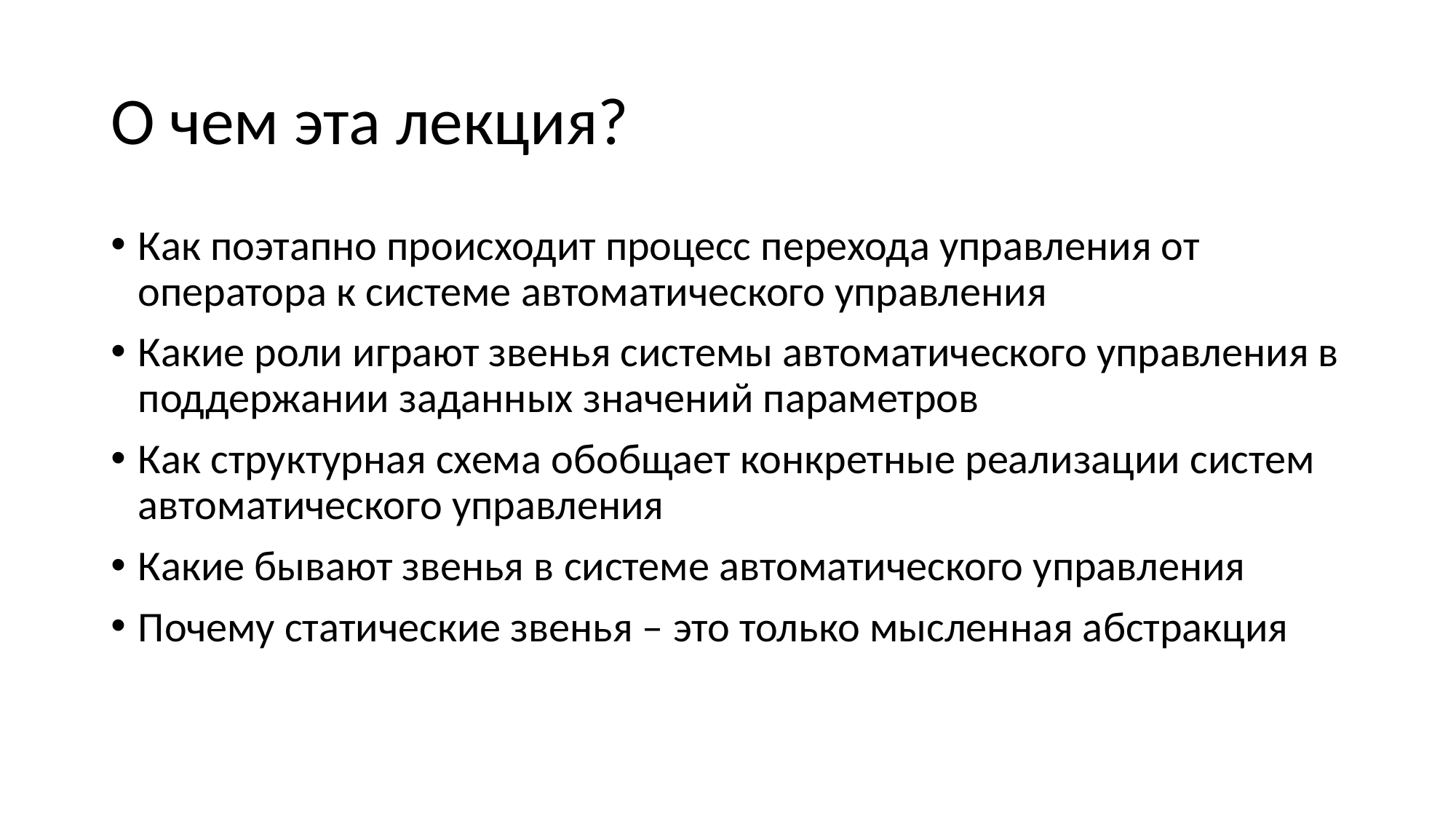

# О чем эта лекция?
Как поэтапно происходит процесс перехода управления от оператора к системе автоматического управления
Какие роли играют звенья системы автоматического управления в поддержании заданных значений параметров
Как структурная схема обобщает конкретные реализации систем автоматического управления
Какие бывают звенья в системе автоматического управления
Почему статические звенья – это только мысленная абстракция